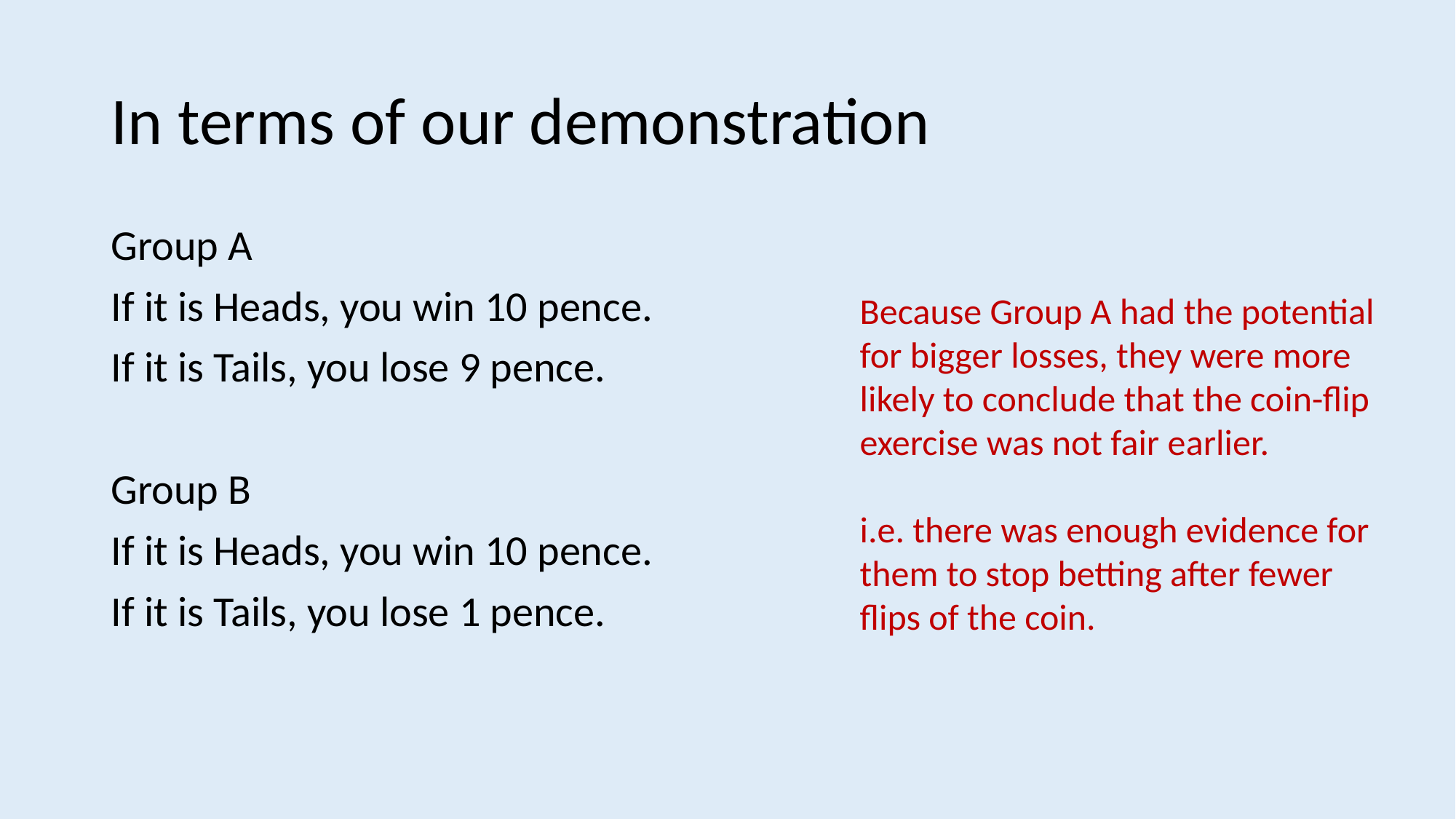

# In terms of our demonstration
Group A
If it is Heads, you win 10 pence.
If it is Tails, you lose 9 pence.

Group B
If it is Heads, you win 10 pence.
If it is Tails, you lose 1 pence.

Because Group A had the potential for bigger losses, they were more likely to conclude that the coin-flip exercise was not fair earlier.

i.e. there was enough evidence for them to stop betting after fewer flips of the coin.